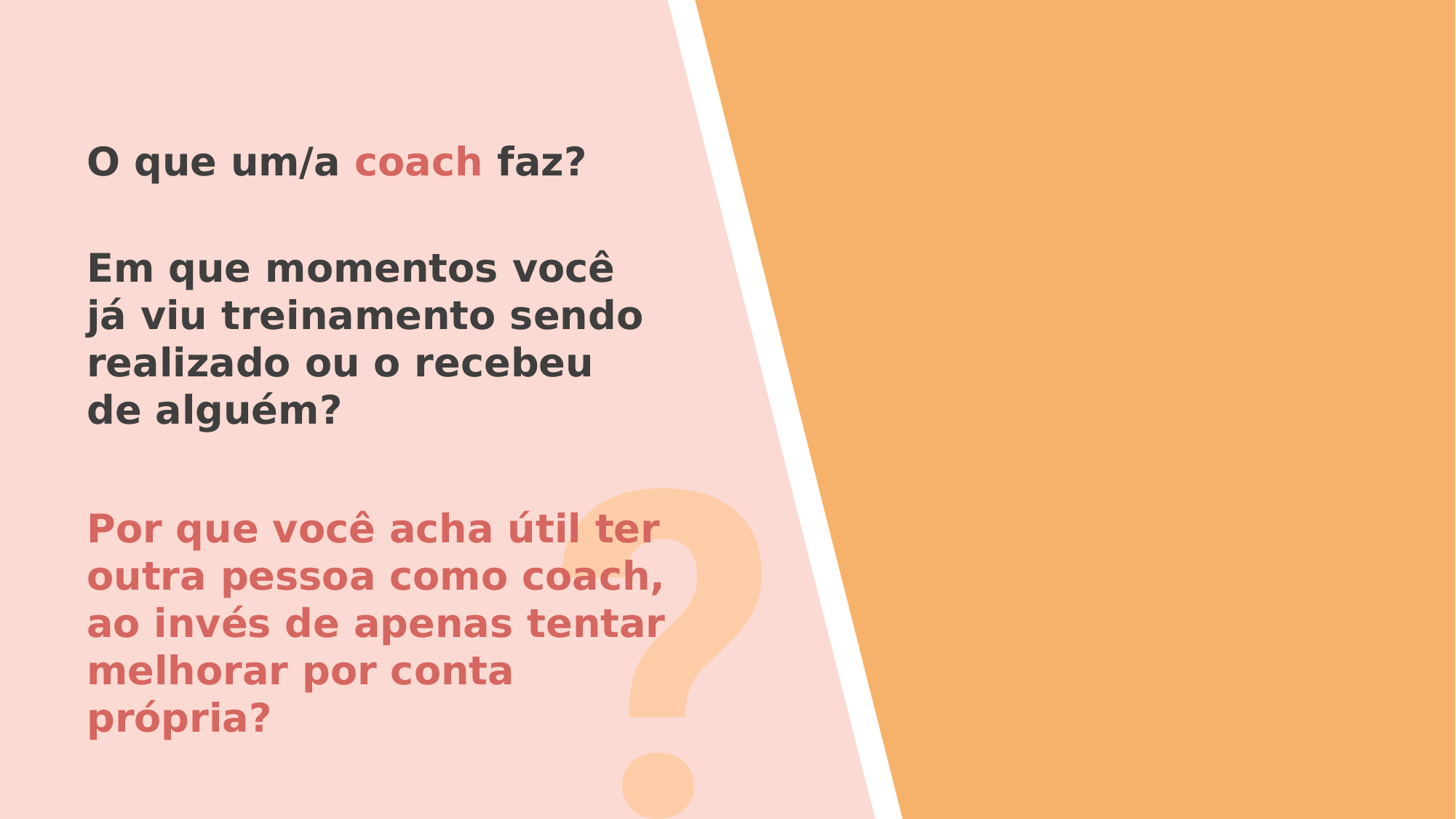

O que um/a coach faz?
Em que momentos você
já viu treinamento sendo realizado ou o recebeu
de alguém?

Por que você acha útil ter outra pessoa como coach, ao invés de apenas tentar melhorar por conta própria?
?